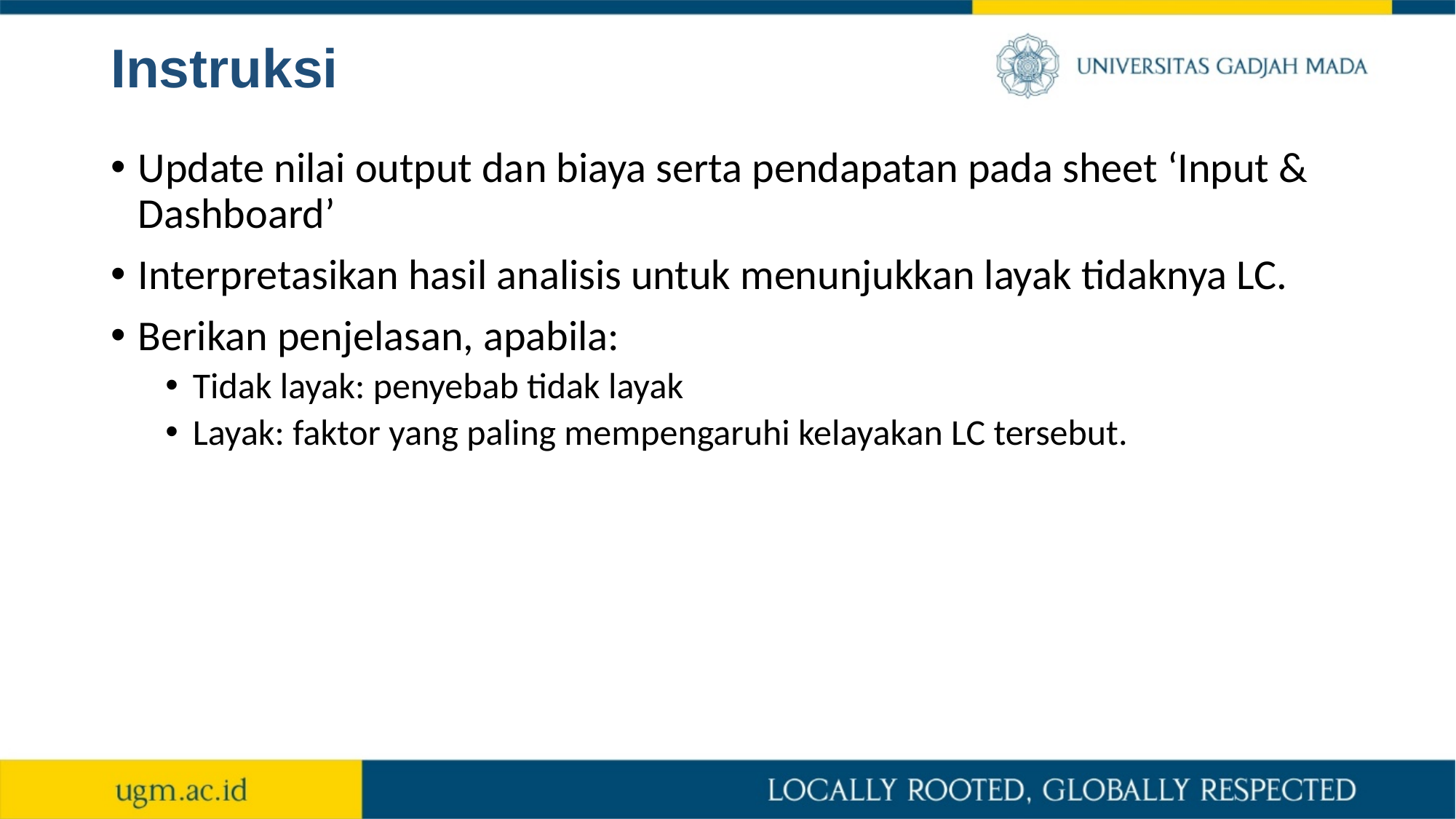

# Instruksi
Update nilai output dan biaya serta pendapatan pada sheet ‘Input & Dashboard’
Interpretasikan hasil analisis untuk menunjukkan layak tidaknya LC.
Berikan penjelasan, apabila:
Tidak layak: penyebab tidak layak
Layak: faktor yang paling mempengaruhi kelayakan LC tersebut.